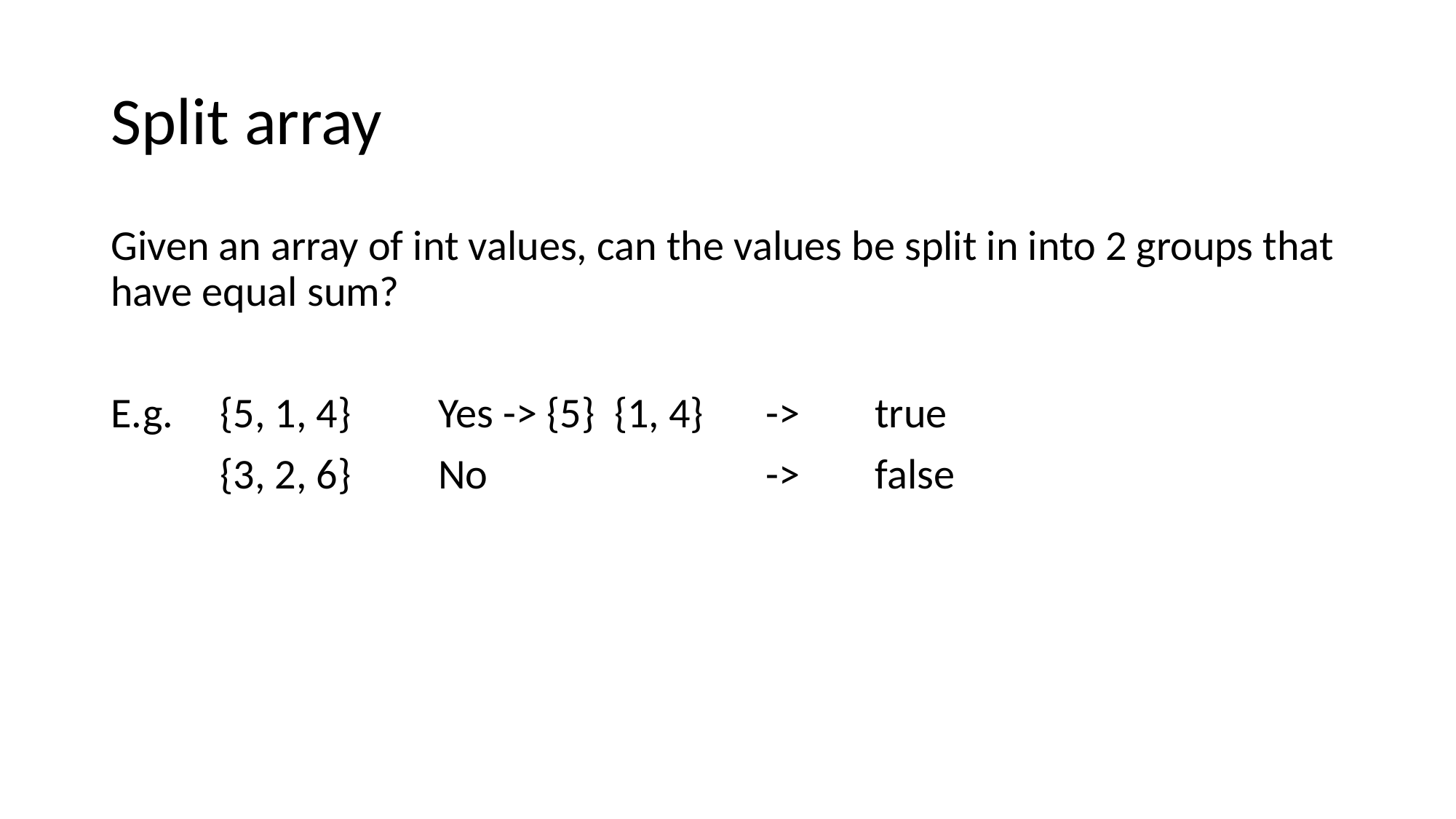

# Split array
Given an array of int values, can the values be split in into 2 groups that have equal sum?

E.g. 	{5, 1, 4}	Yes -> {5}  {1, 4}	->	true
	{3, 2, 6} 	No			->	false